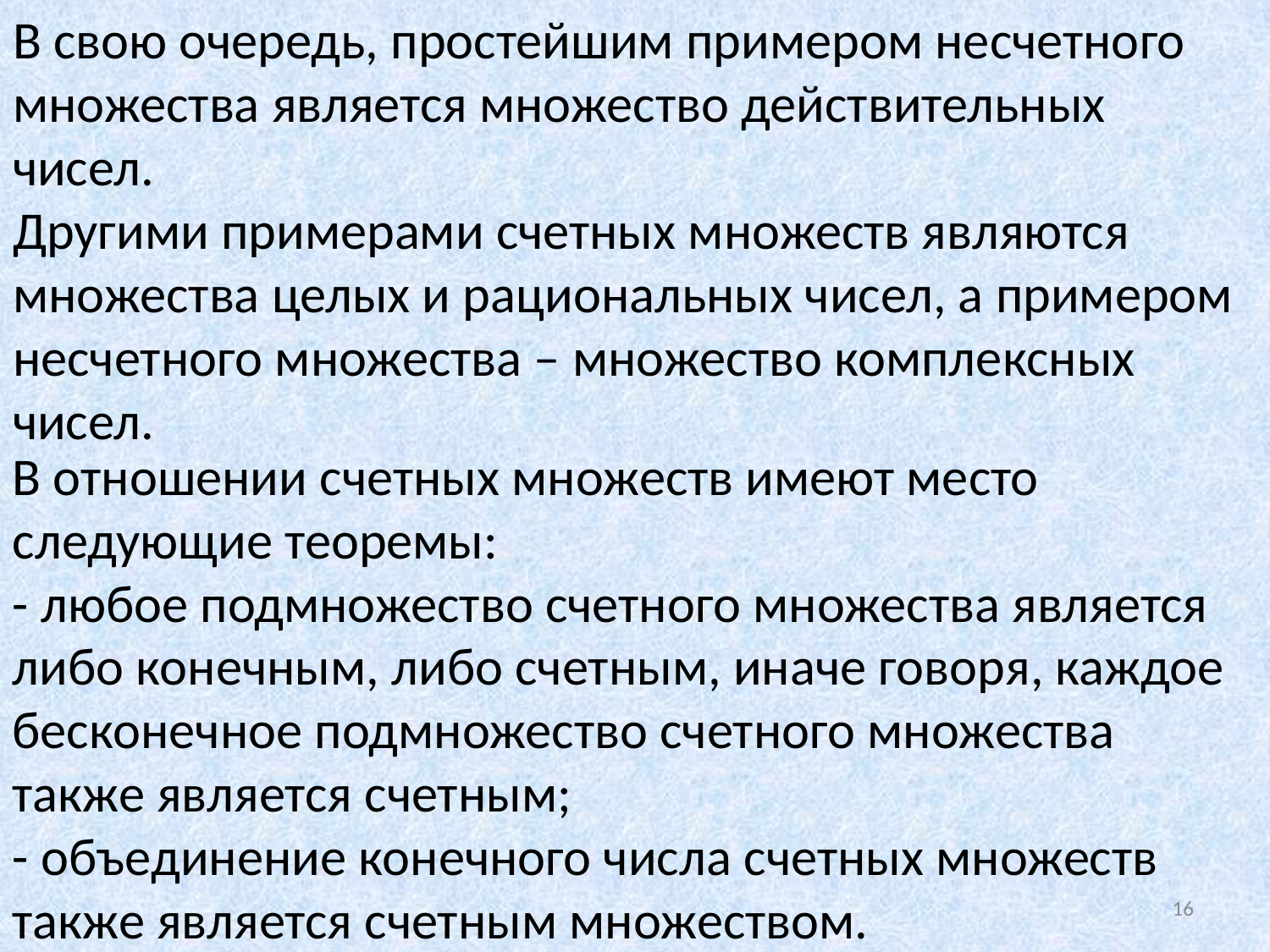

# В свою очередь, простейшим примером несчетного множества является множество действительных чисел. Другими примерами счетных множеств являются множества целых и рациональных чисел, а примером несчетного множества – множество комплексных чисел.
В отношении счетных множеств имеют место следующие теоремы:
- любое подмножество счетного множества является либо конечным, либо счетным, иначе говоря, каждое бесконечное подмножество счетного множества также является счетным;
- объединение конечного числа счетных множеств также является счетным множеством.
16